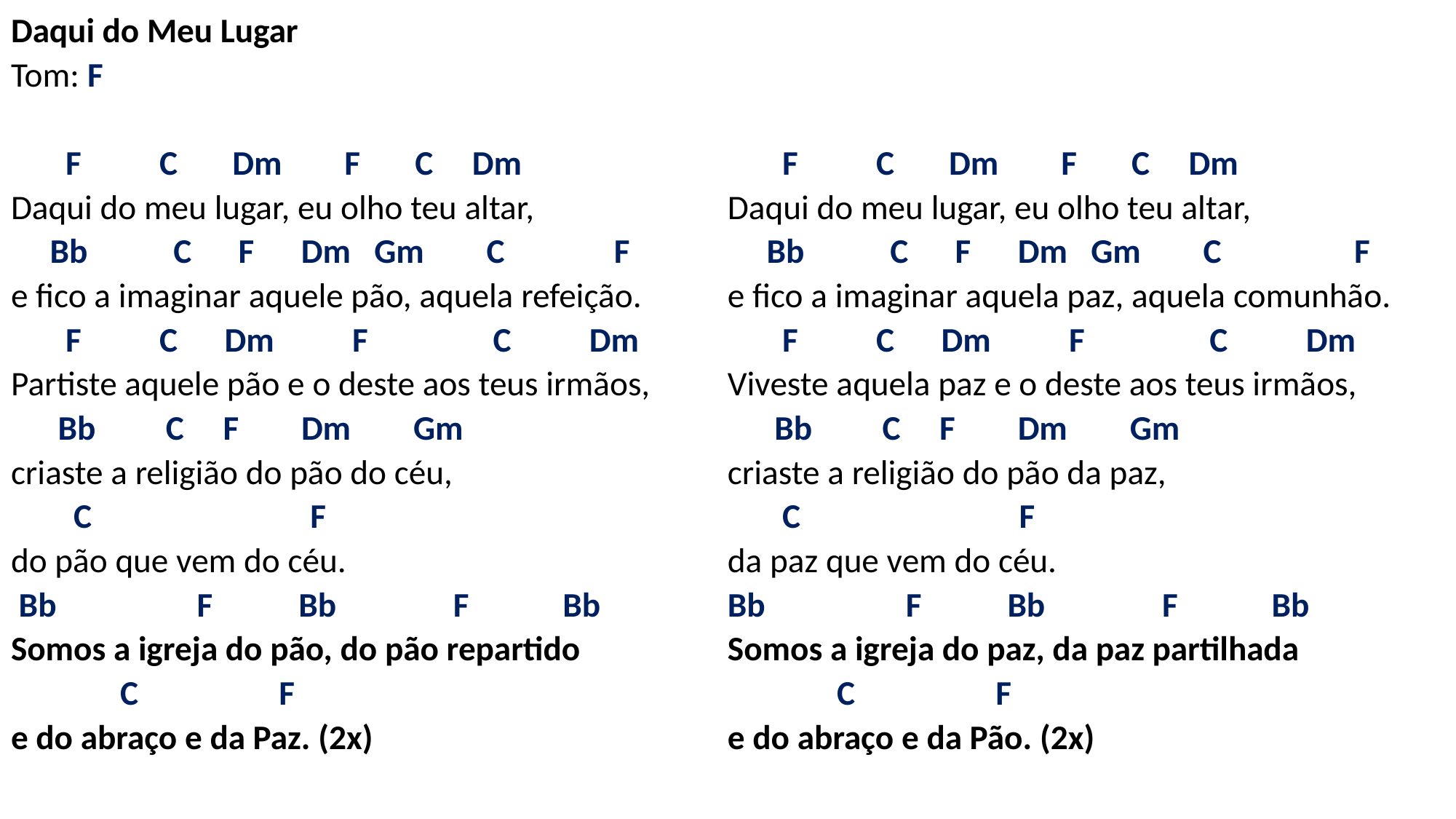

# Daqui do Meu Lugar Tom: F   F          C       Dm        F       C     Dm Daqui do meu lugar, eu olho teu altar, Bb           C      F      Dm   Gm        C              F e fico a imaginar aquele pão, aquela refeição. F          C      Dm          F                C          Dm Partiste aquele pão e o deste aos teus irmãos, Bb         C     F        Dm        Gm criaste a religião do pão do céu, C                            F do pão que vem do céu. Bb                  F           Bb               F            Bb Somos a igreja do pão, do pão repartido C                  F e do abraço e da Paz. (2x)   F          C       Dm        F       C     Dm Daqui do meu lugar, eu olho teu altar, Bb           C      F      Dm   Gm        C                 F e fico a imaginar aquela paz, aquela comunhão. F          C      Dm          F                C          Dm Viveste aquela paz e o deste aos teus irmãos, Bb         C     F        Dm        Gm criaste a religião do pão da paz, C                            F da paz que vem do céu. Bb                  F           Bb               F            Bb Somos a igreja do paz, da paz partilhada C                  F e do abraço e da Pão. (2x)